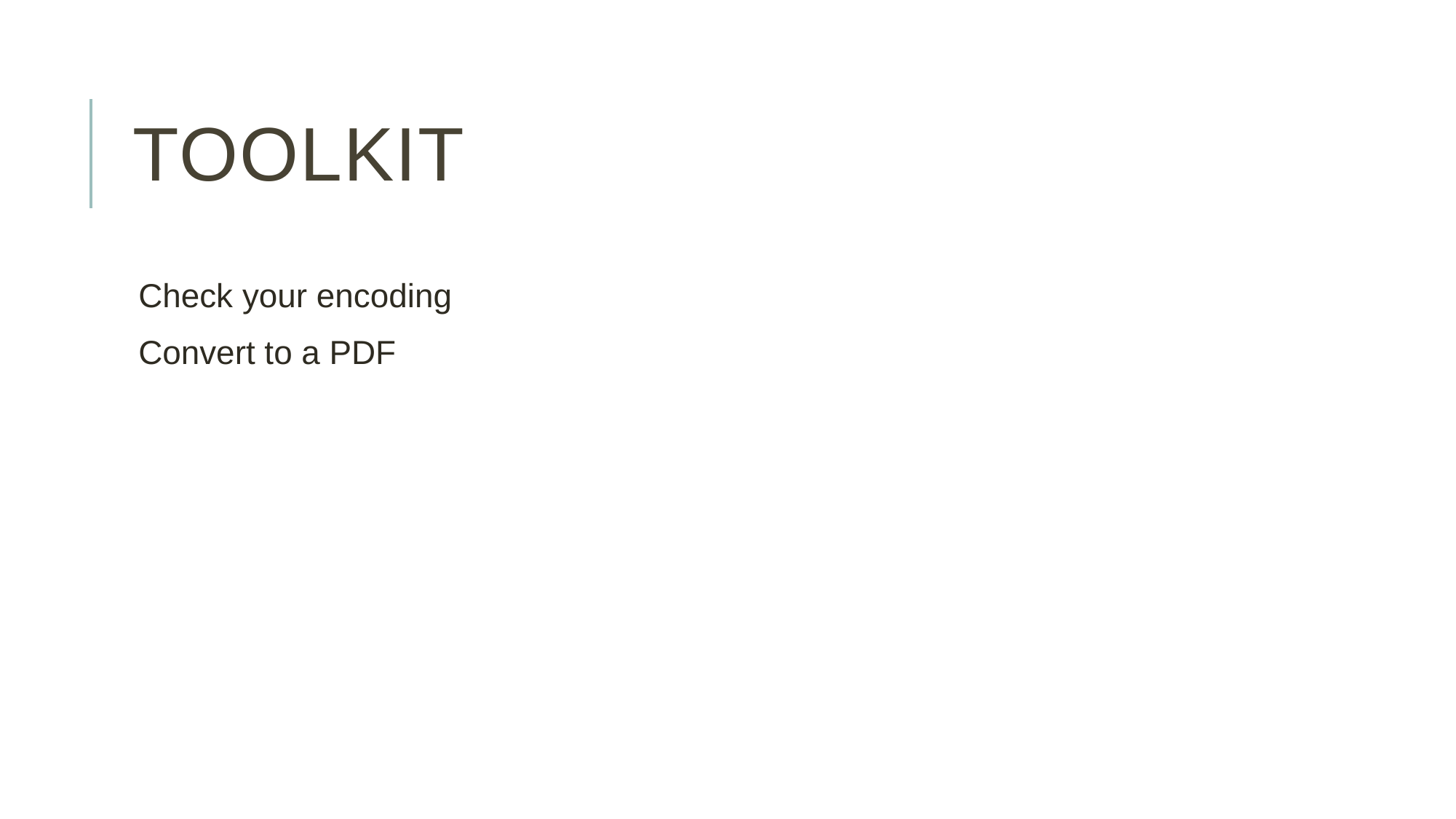

# TOOLKIT
Check your encoding
Convert to a PDF